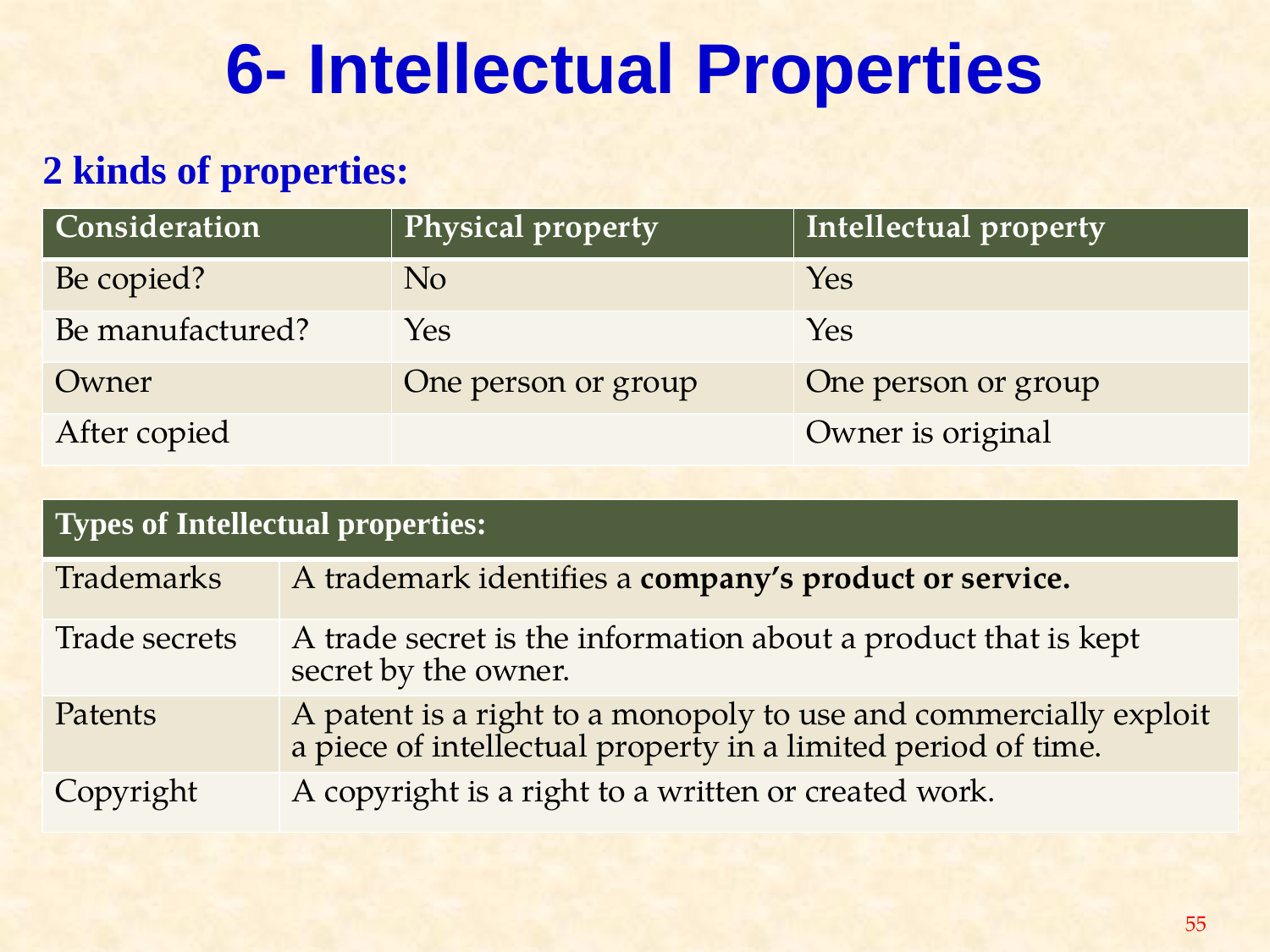

# 6- Intellectual Properties
2 kinds of properties:
| Consideration | Physical property | Intellectual property |
| --- | --- | --- |
| Be copied? | No | Yes |
| Be manufactured? | Yes | Yes |
| Owner | One person or group | One person or group |
| After copied |  | Owner is original |
| Types of Intellectual properties: |  |
| --- | --- |
| Trademarks | A trademark identifies a company’s product or service. |
| Trade secrets | A trade secret is the information about a product that is kept secret by the owner. |
| Patents | A patent is a right to a monopoly to use and commercially exploit a piece of intellectual property in a limited period of time. |
| Copyright | A copyright is a right to a written or created work. |
55